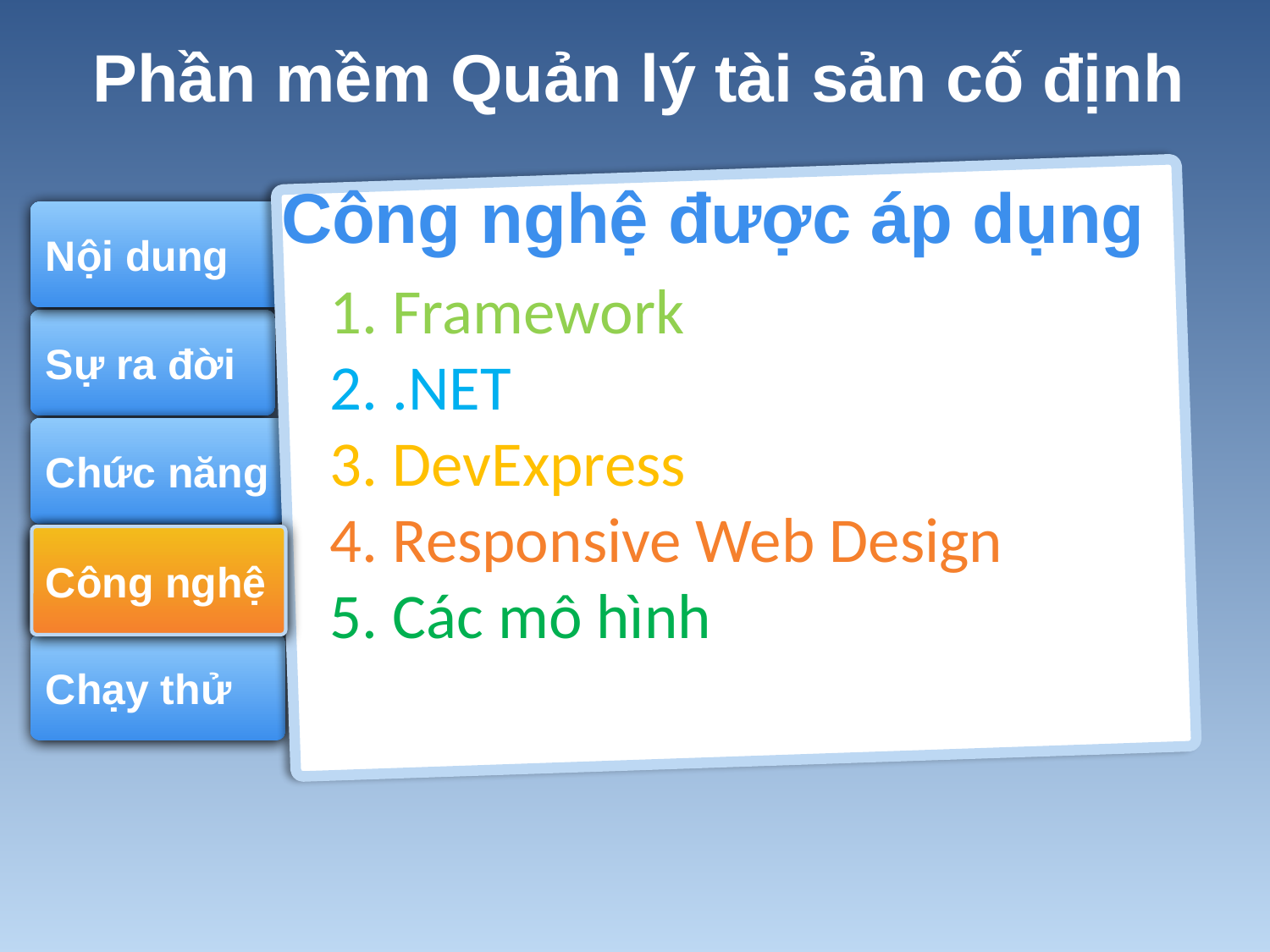

Phần mềm Quản lý tài sản cố định
Công nghệ được áp dụng

Nội dung
1. Framework
2. .NET
3. DevExpress
4. Responsive Web Design
5. Các mô hình

Sự ra đời

Chức năng

Công nghệ
Công nghệ

Chạy thử